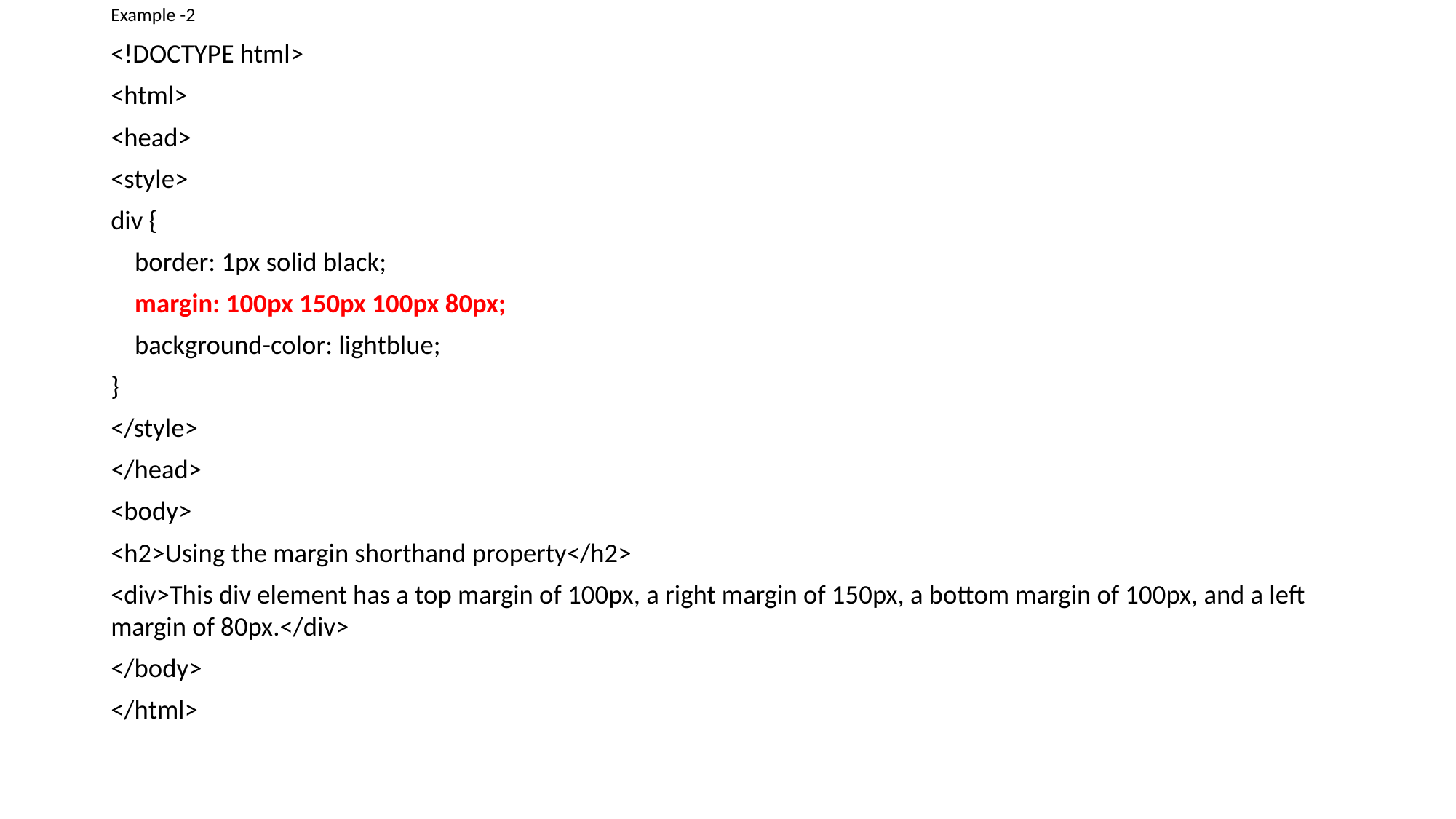

Example -2
<!DOCTYPE html>
<html>
<head>
<style>
div {
    border: 1px solid black;
    margin: 100px 150px 100px 80px;
    background-color: lightblue;
}
</style>
</head>
<body>
<h2>Using the margin shorthand property</h2>
<div>This div element has a top margin of 100px, a right margin of 150px, a bottom margin of 100px, and a left margin of 80px.</div>
</body>
</html>